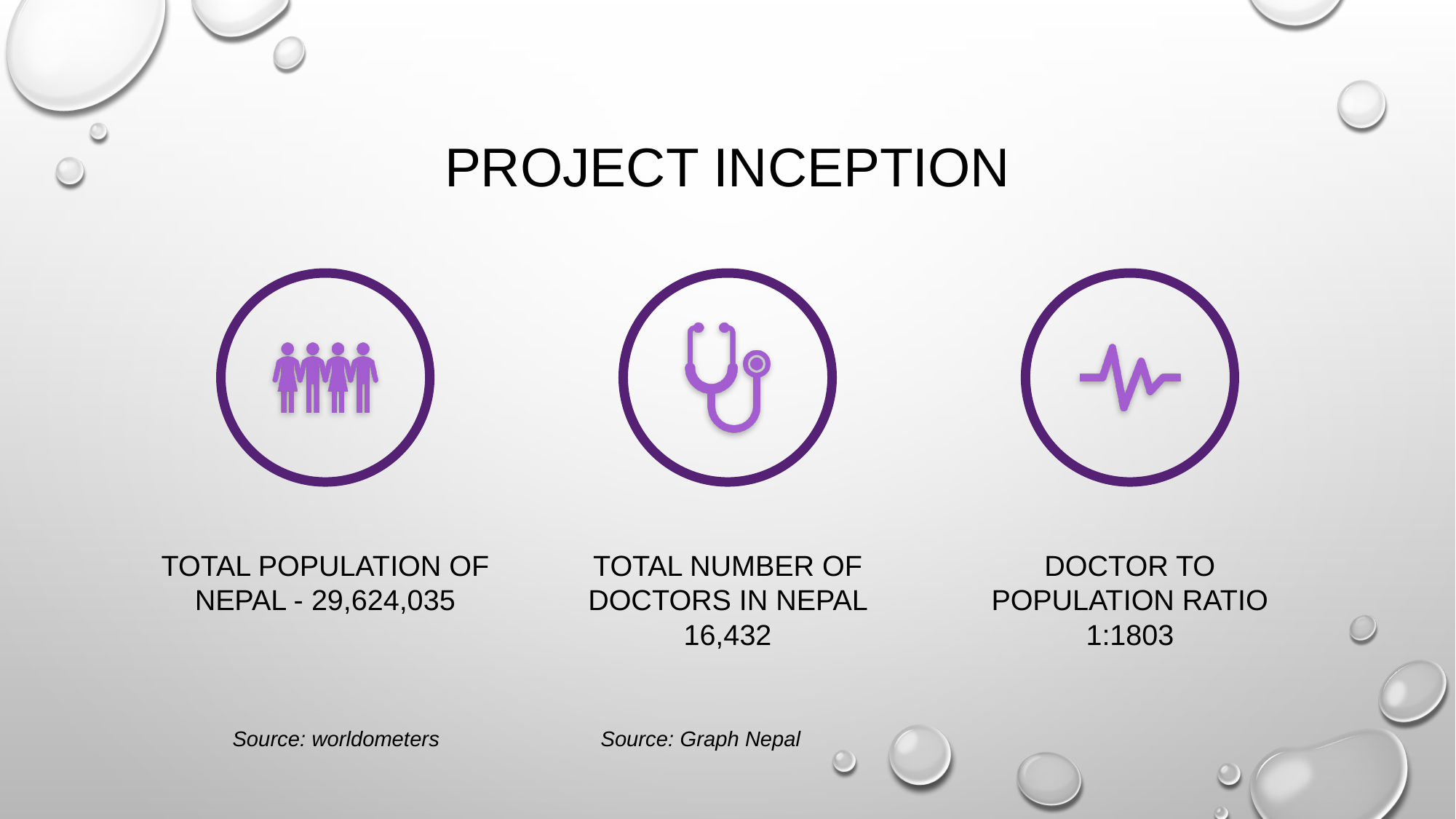

# PROJECT INCEPTION

TOTAL POPULATION OF NEPAL - 29,624,035

TOTAL NUMBER OF DOCTORS IN NEPAL 16,432

DOCTOR TO POPULATION RATIO 1:1803
Source: Graph Nepal

Source: worldometers